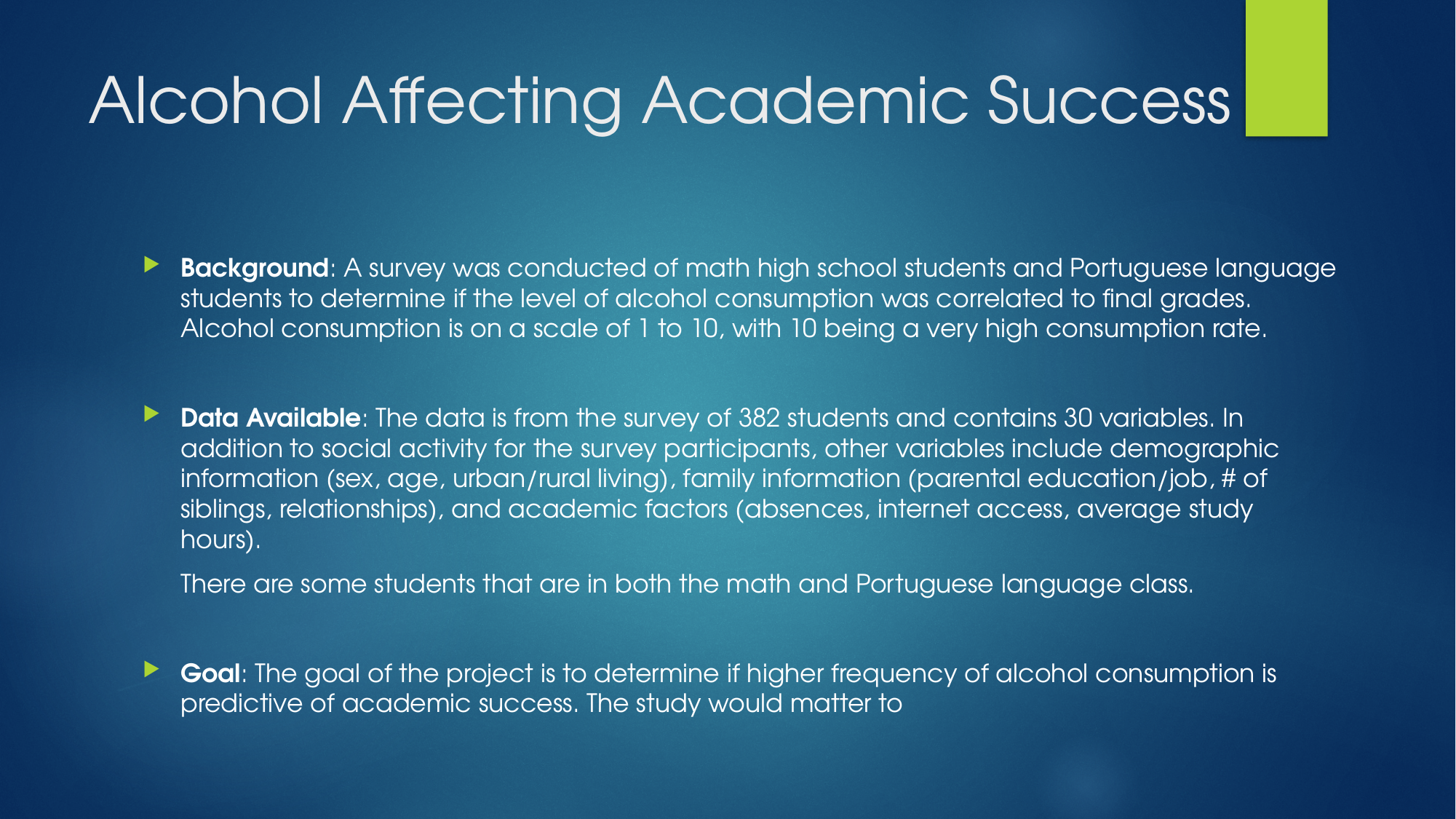

# Alcohol Affecting Academic Success
Background: A survey was conducted of math high school students and Portuguese language students to determine if the level of alcohol consumption was correlated to final grades. Alcohol consumption is on a scale of 1 to 10, with 10 being a very high consumption rate.

Data Available: The data is from the survey of 382 students and contains 30 variables. In addition to social activity for the survey participants, other variables include demographic information (sex, age, urban/rural living), family information (parental education/job, # of siblings, relationships), and academic factors (absences, internet access, average study hours).
There are some students that are in both the math and Portuguese language class.

Goal: The goal of the project is to determine if higher frequency of alcohol consumption is predictive of academic success. The study would matter to